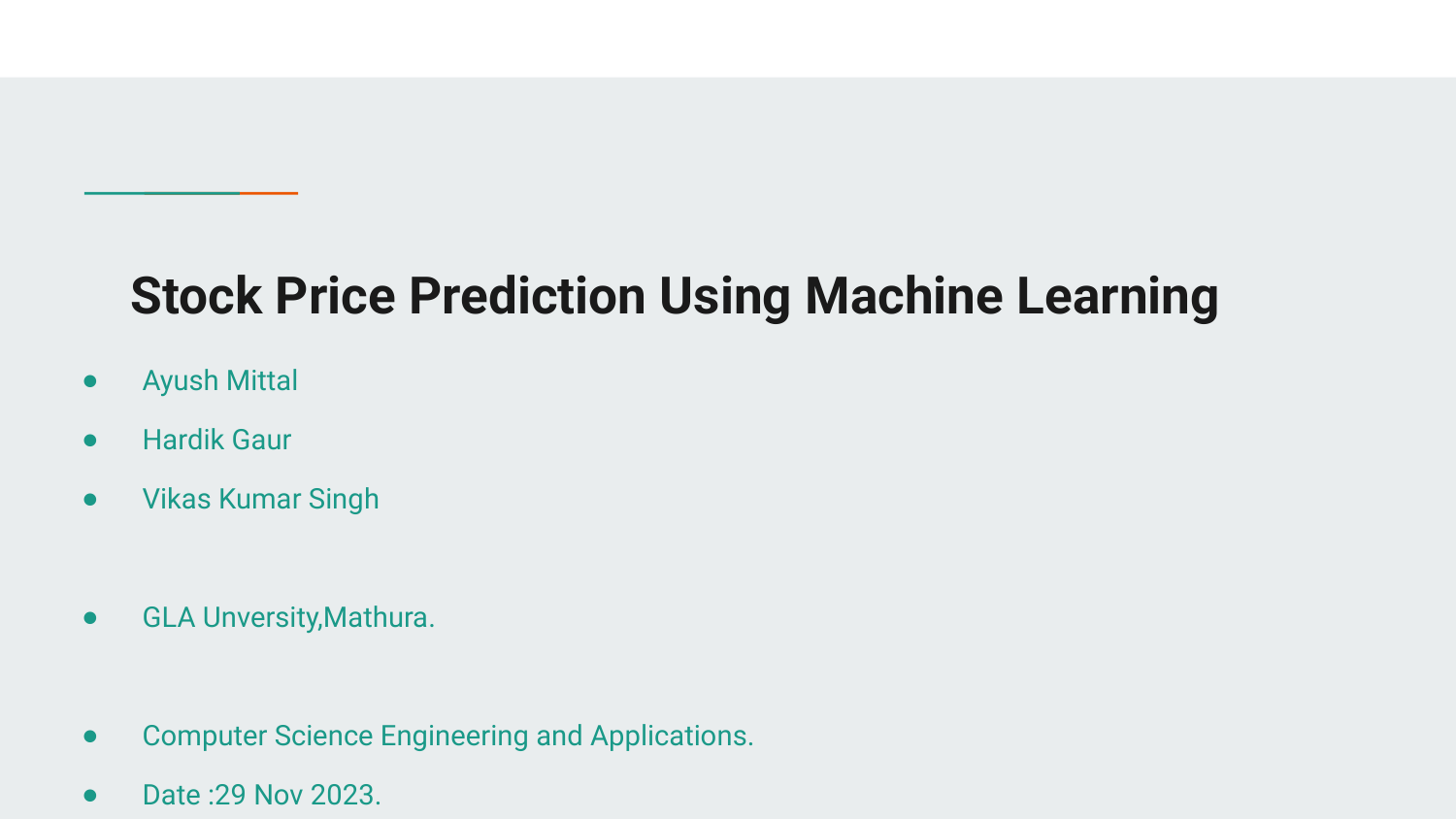

# Stock Price Prediction Using Machine Learning

Ayush Mittal
Hardik Gaur
Vikas Kumar Singh

GLA Unversity,Mathura.

Computer Science Engineering and Applications.
Date :29 Nov 2023.